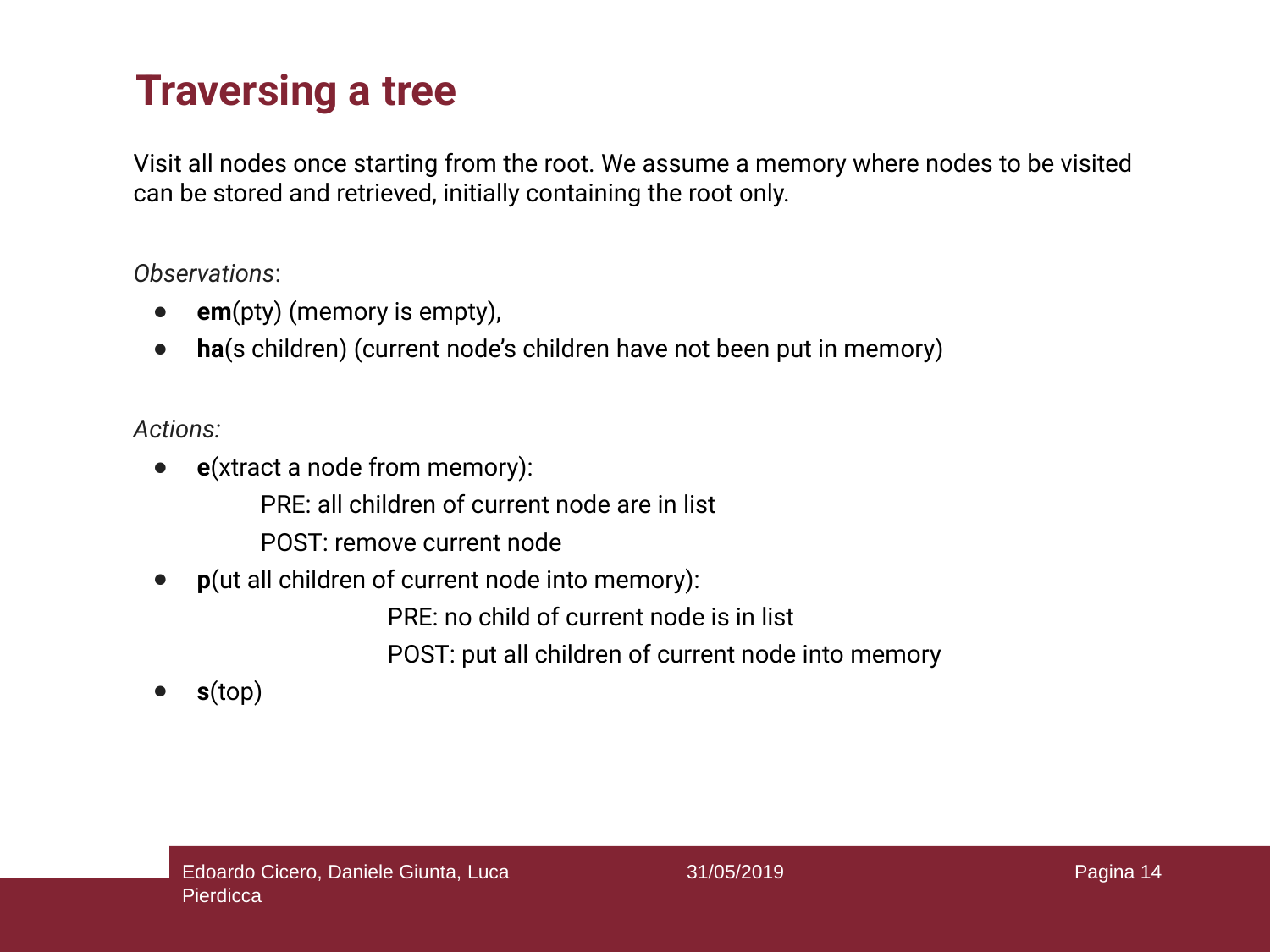

# Traversing a tree

Visit all nodes once starting from the root. We assume a memory where nodes to be visited can be stored and retrieved, initially containing the root only.

Observations:
em(pty) (memory is empty),
ha(s children) (current node’s children have not been put in memory)

Actions:
e(xtract a node from memory):
PRE: all children of current node are in list
	POST: remove current node
p(ut all children of current node into memory):
		PRE: no child of current node is in list
		POST: put all children of current node into memory
s(top)

Edoardo Cicero, Daniele Giunta, Luca Pierdicca

31/05/2019
Pagina 14